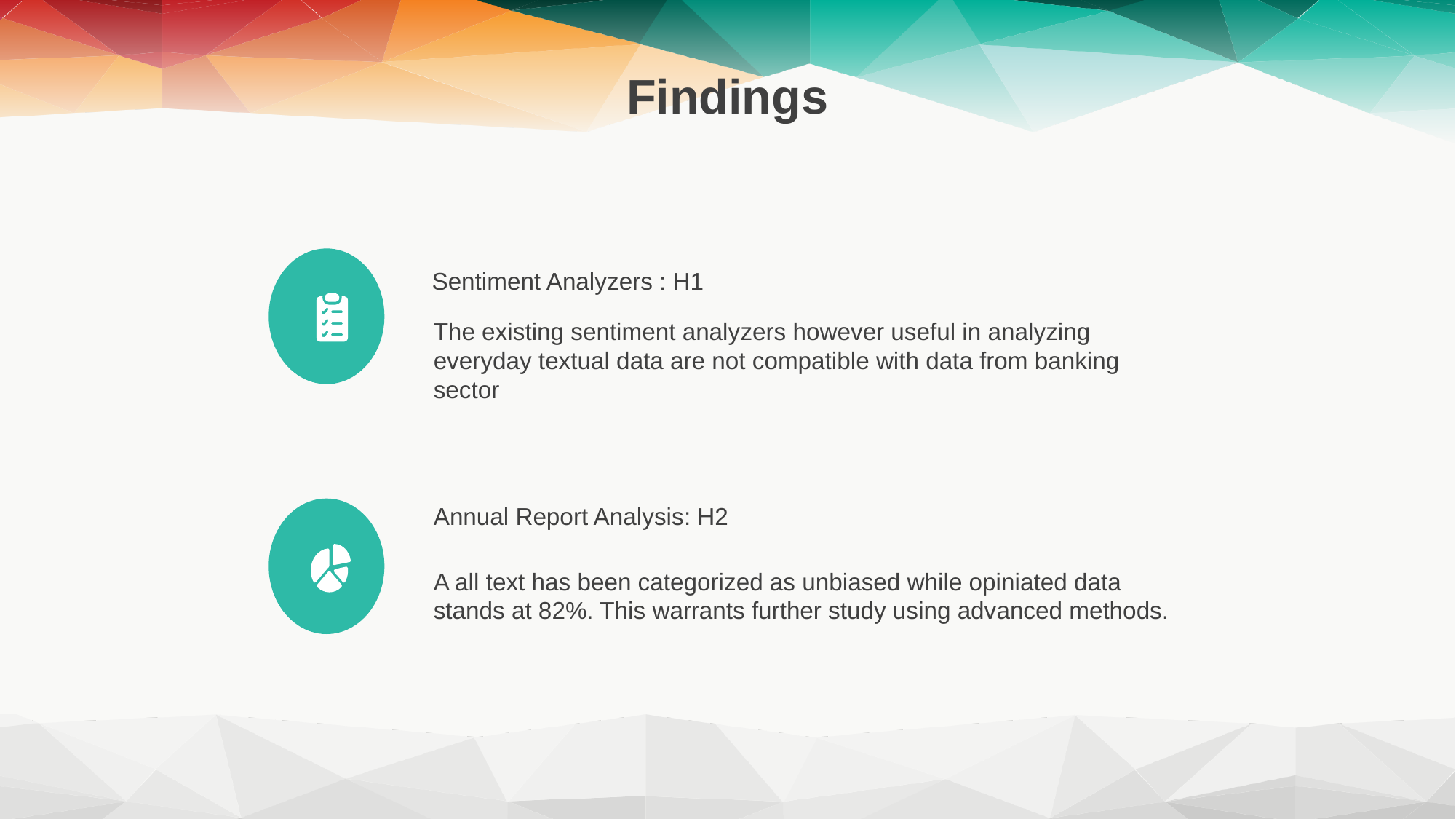

Findings

Sentiment Analyzers : H1

The existing sentiment analyzers however useful in analyzing everyday textual data are not compatible with data from banking sector
Annual Report Analysis: H2

A all text has been categorized as unbiased while opiniated data stands at 82%. This warrants further study using advanced methods.